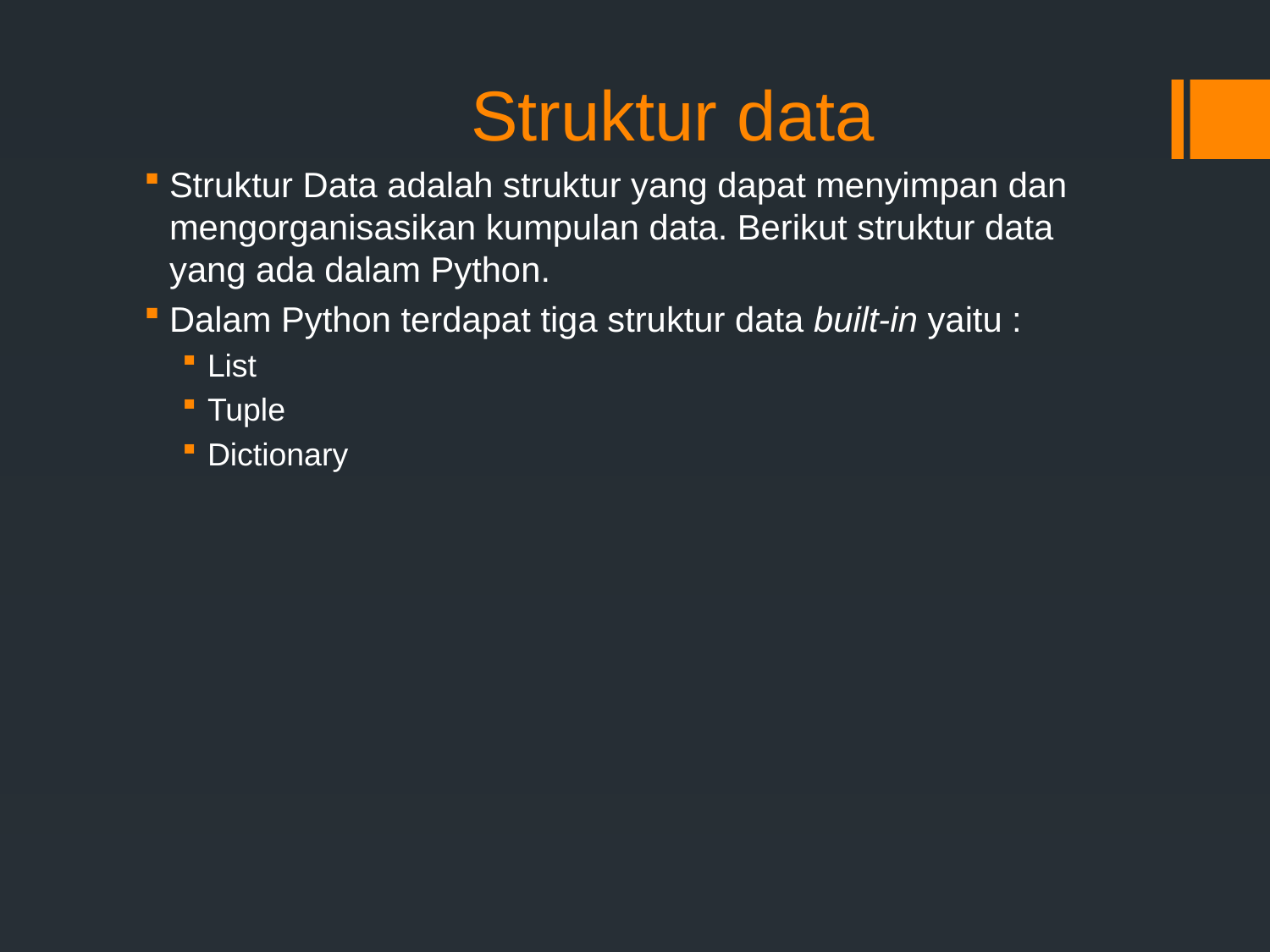

# Struktur data
Struktur Data adalah struktur yang dapat menyimpan dan mengorganisasikan kumpulan data. Berikut struktur data yang ada dalam Python.
Dalam Python terdapat tiga struktur data built-in yaitu :
List
Tuple
Dictionary